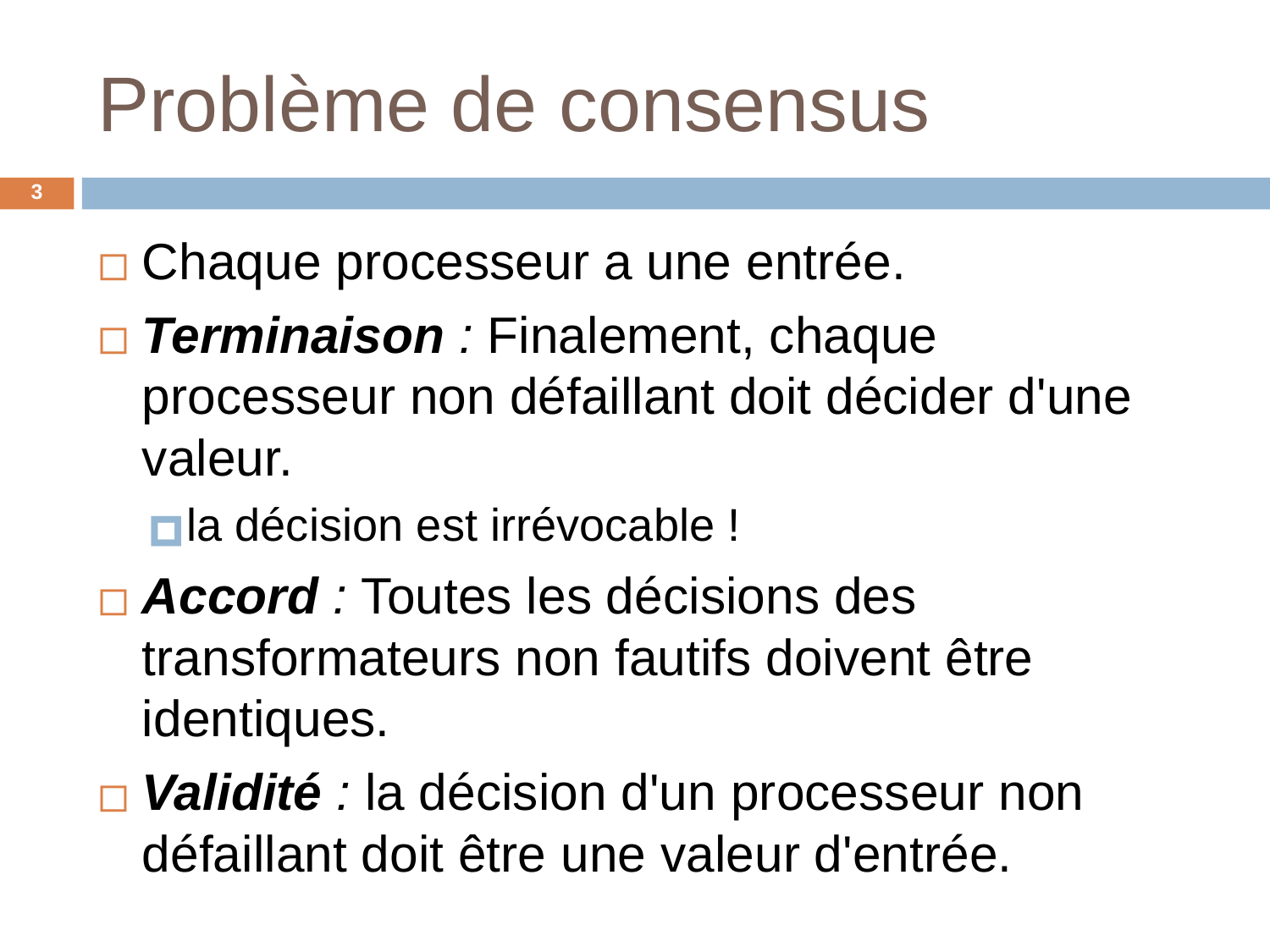

# Problème de consensus
3
Chaque processeur a une entrée.
Terminaison : Finalement, chaque processeur non défaillant doit décider d'une valeur.
la décision est irrévocable !
Accord : Toutes les décisions des transformateurs non fautifs doivent être identiques.
Validité : la décision d'un processeur non défaillant doit être une valeur d'entrée.